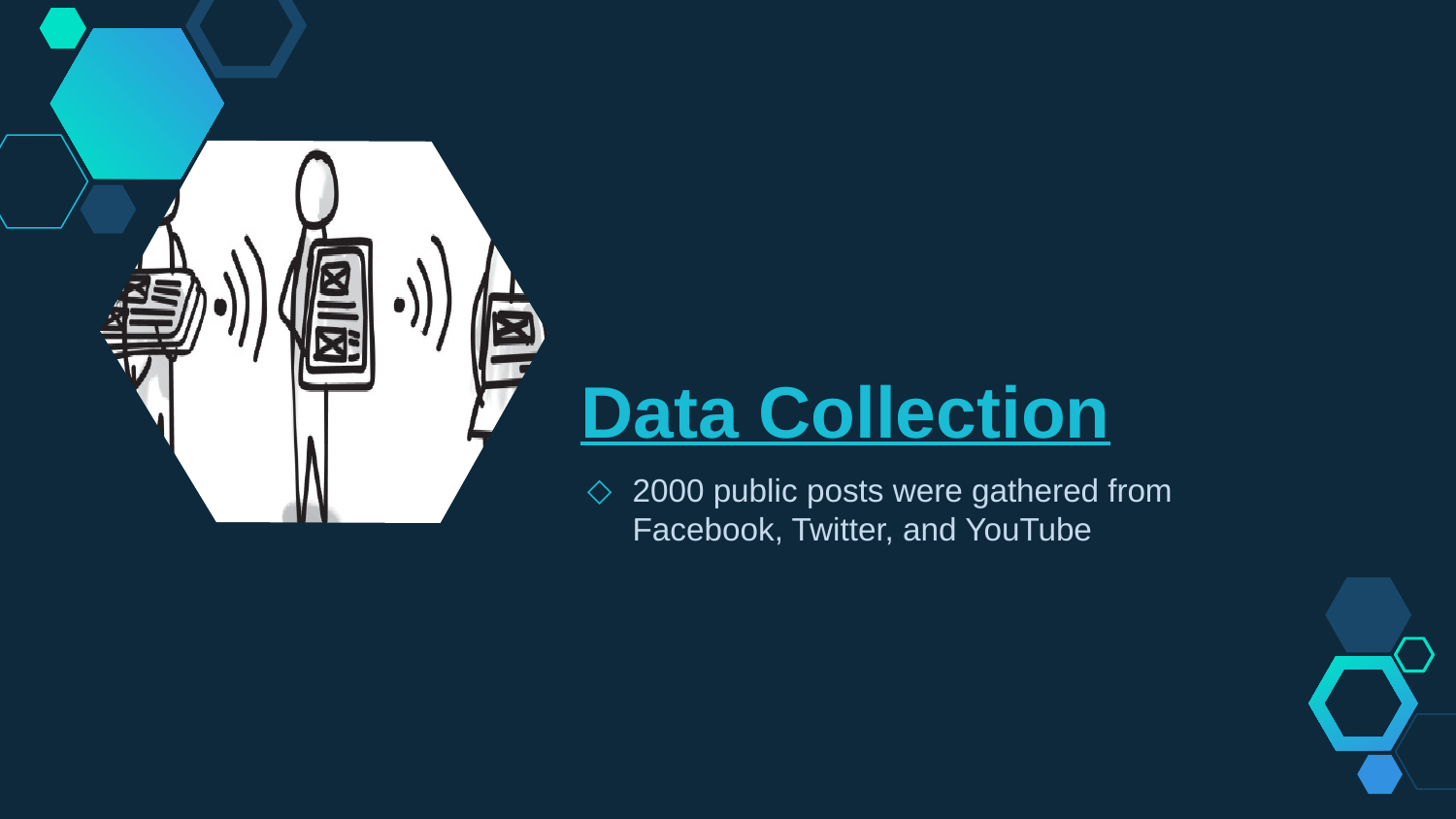

Data Collection
2000 public posts were gathered from Facebook, Twitter, and YouTube